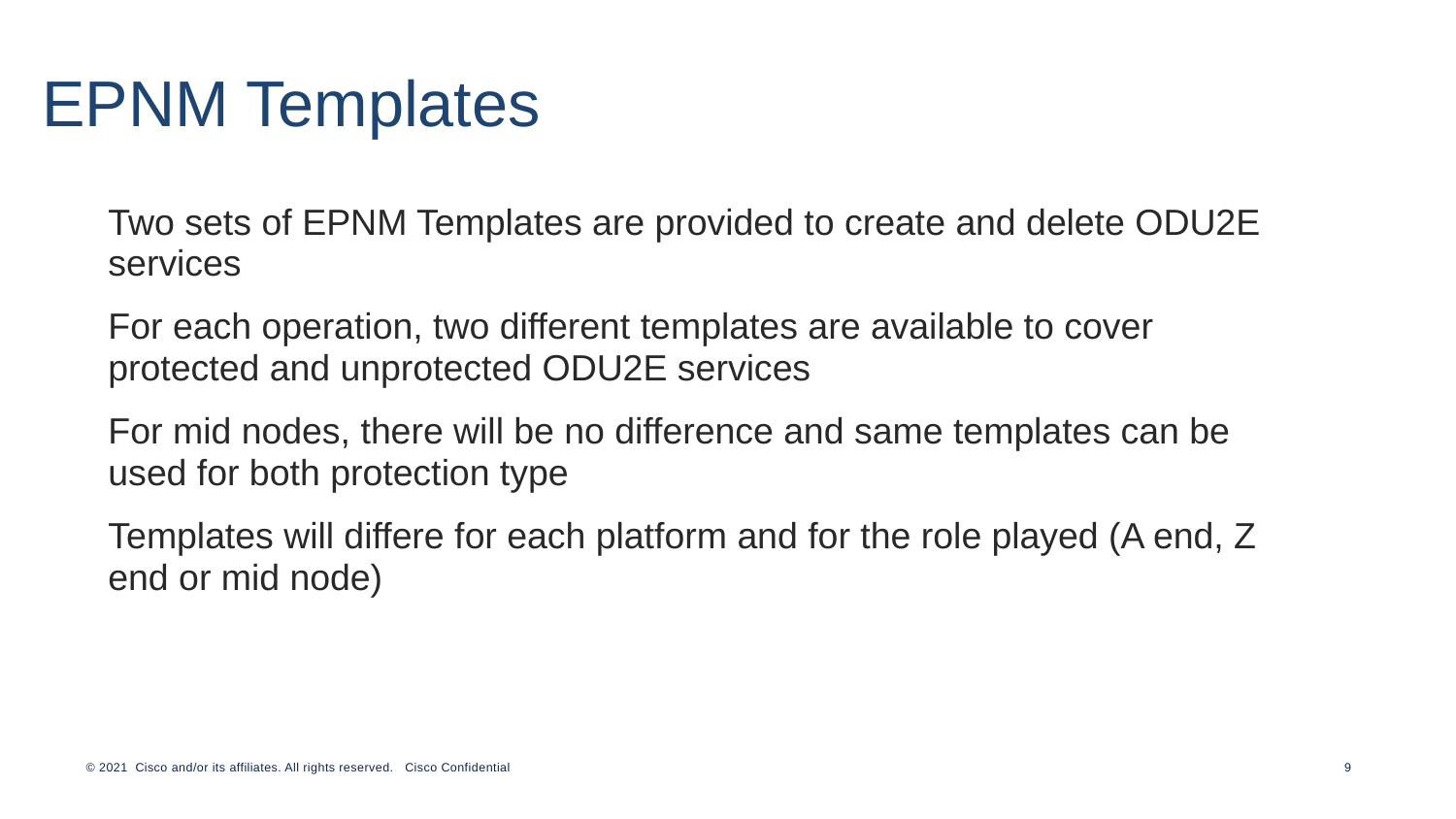

EPNM Templates
Two sets of EPNM Templates are provided to create and delete ODU2E services
For each operation, two different templates are available to cover protected and unprotected ODU2E services
For mid nodes, there will be no difference and same templates can be used for both protection type
Templates will differe for each platform and for the role played (A end, Z end or mid node)